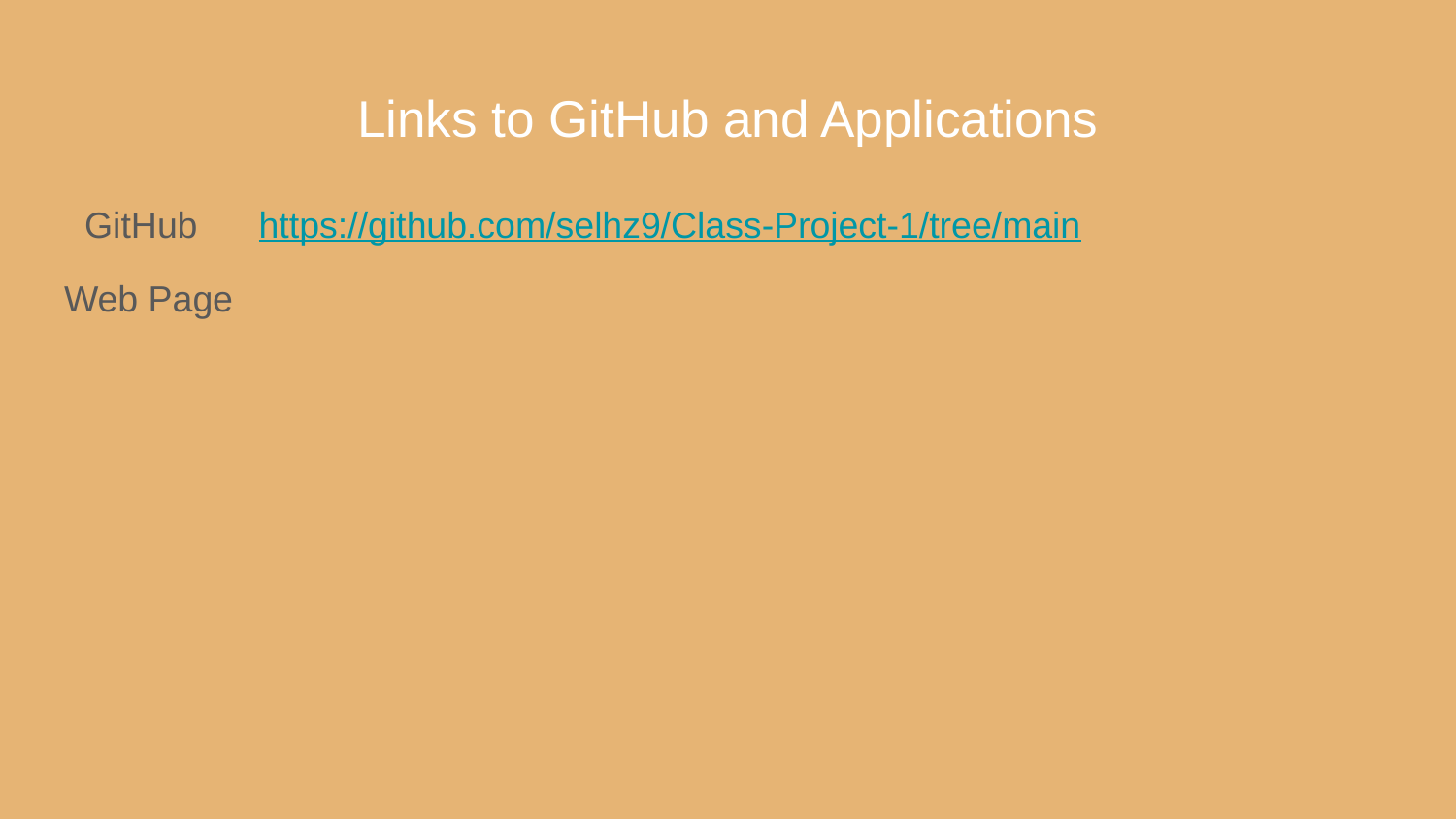

# Links to GitHub and Applications
  GitHub      https://github.com/selhz9/Class-Project-1/tree/main
Web Page